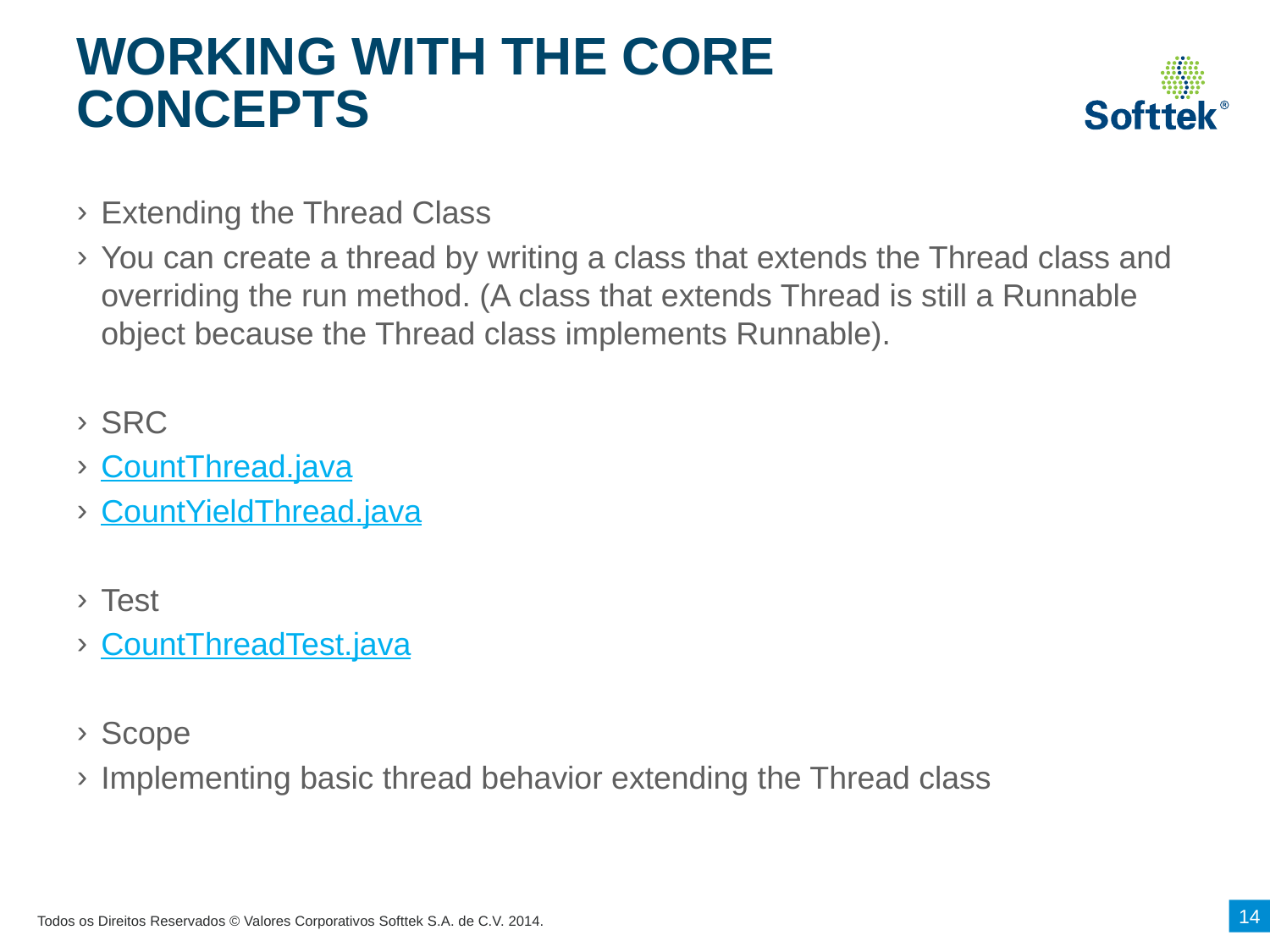

# WORKING WITH THE CORE CONCEPTS
Extending the Thread Class
You can create a thread by writing a class that extends the Thread class and overriding the run method. (A class that extends Thread is still a Runnable object because the Thread class implements Runnable).

SRC
CountThread.java
CountYieldThread.java

Test
CountThreadTest.java

Scope
Implementing basic thread behavior extending the Thread class

14